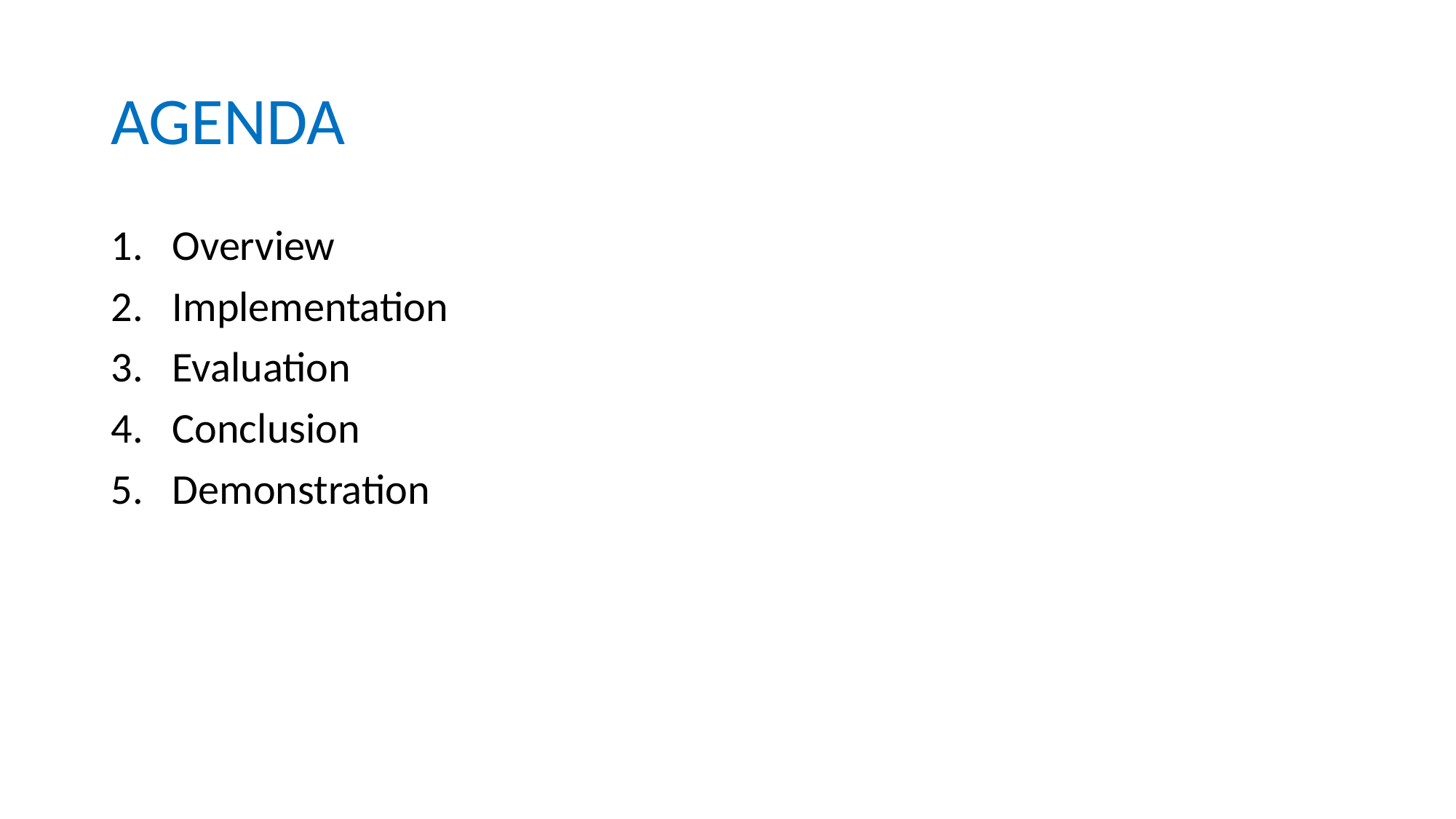

# AGENDA
Overview
Implementation
Evaluation
Conclusion
Demonstration